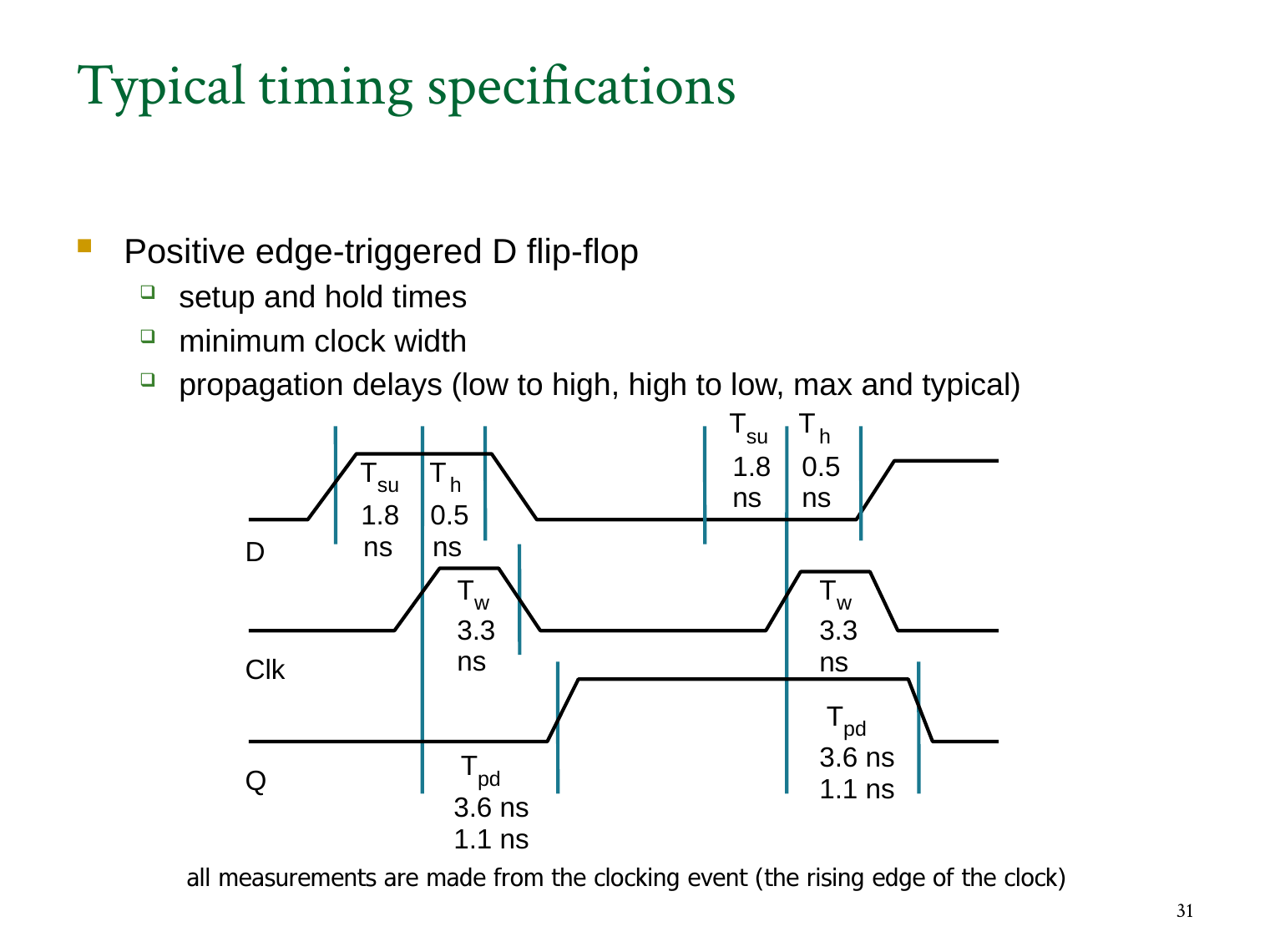

# Typical timing specifications
Positive edge-triggered D flip-flop
setup and hold times
minimum clock width
propagation delays (low to high, high to low, max and typical)
T
T
su
h

1.8
0.5

T
T
su
h
ns
ns
1.8
0.5
ns
ns
D

T
T
w
w
3.3
3.3
ns
ns
Clk

T
pd
3.6 ns
T
Q
pd
1.1 ns
3.6 ns
1.1 ns
all measurements are made from the clocking event (the rising edge of the clock)
31